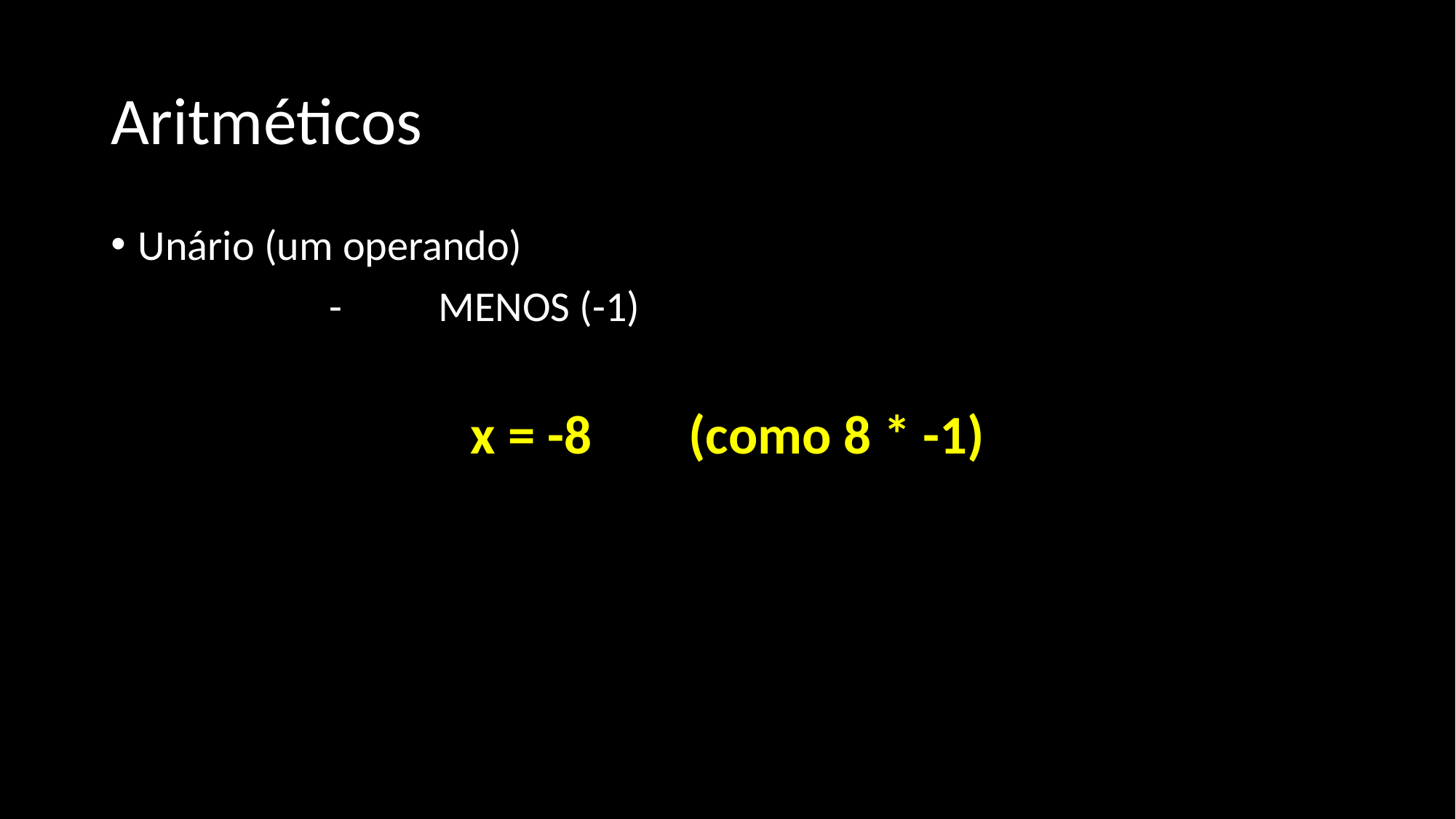

# Aritméticos
Unário (um operando)
		-	MENOS (-1)

x = -8	(como 8 * -1)